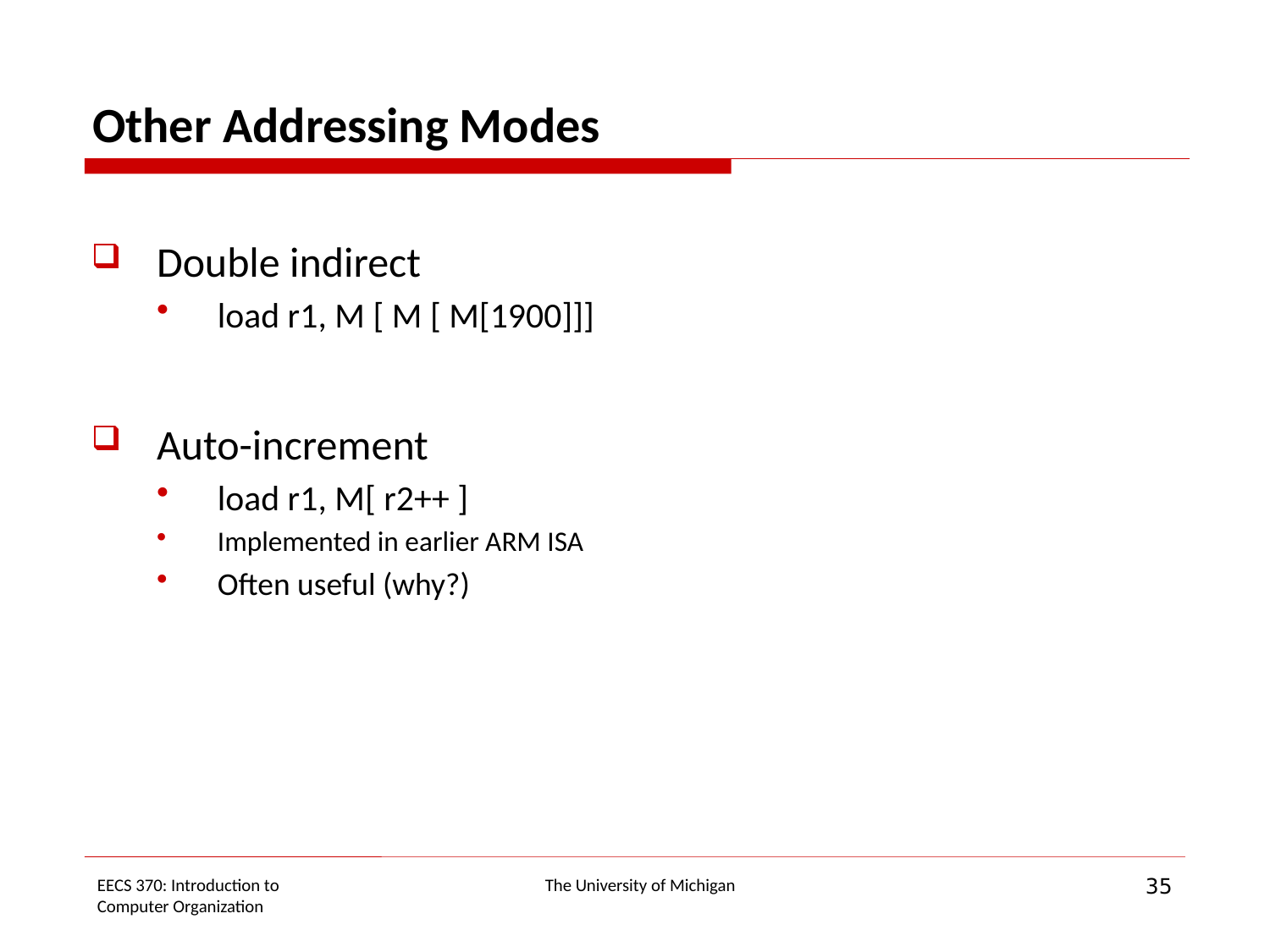

# Other Addressing Modes

Double indirect
load r1, M [ M [ M[1900]]]

Auto-increment
load r1, M[ r2++ ]
Implemented in earlier ARM ISA
Often useful (why?)
35
EECS 370: Introduction to
Computer Organization